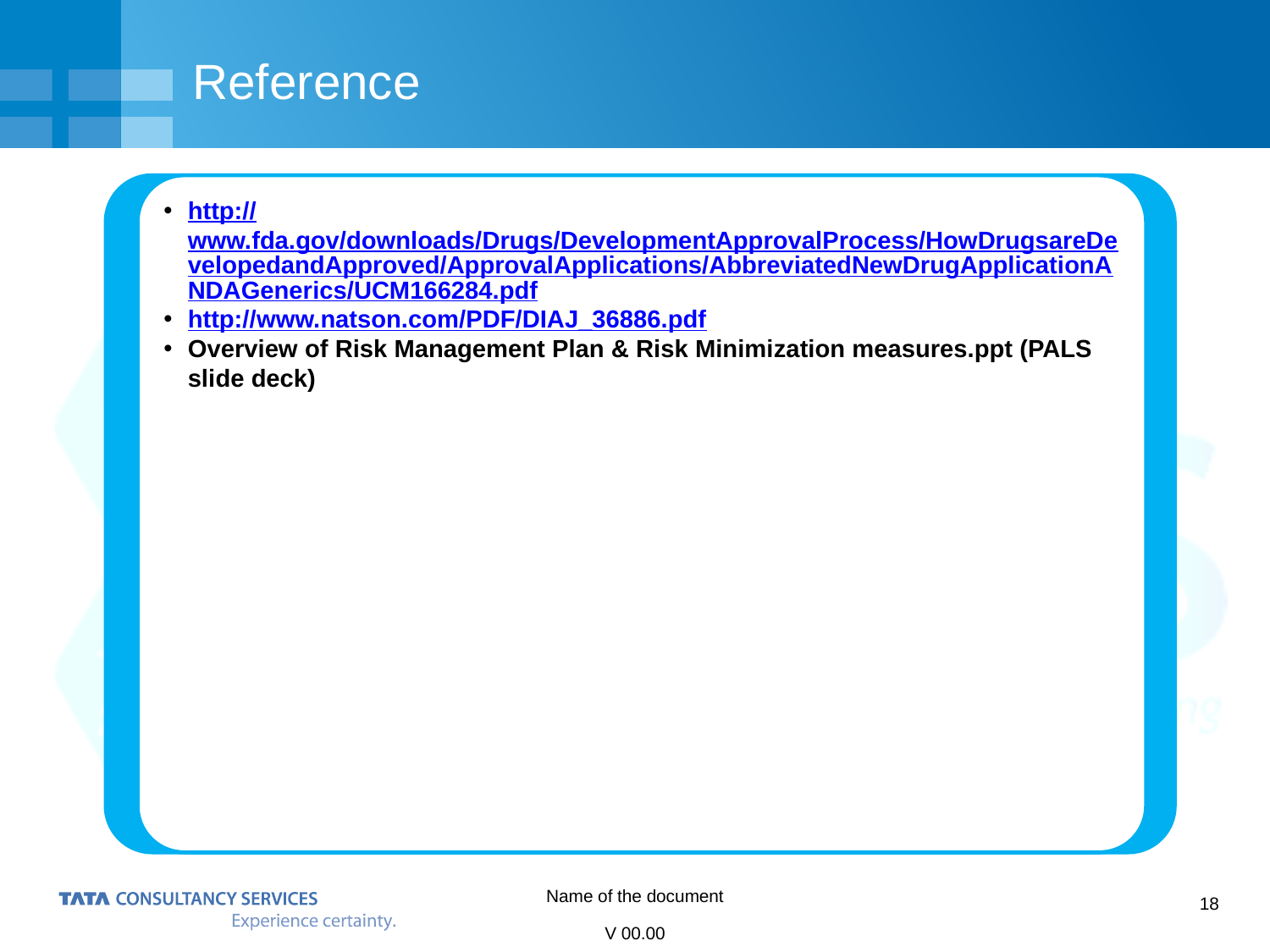

# Reference

http://www.fda.gov/downloads/Drugs/DevelopmentApprovalProcess/HowDrugsareDevelopedandApproved/ApprovalApplications/AbbreviatedNewDrugApplicationANDAGenerics/UCM166284.pdf
http://www.natson.com/PDF/DIAJ_36886.pdf
Overview of Risk Management Plan & Risk Minimization measures.ppt (PALS slide deck)